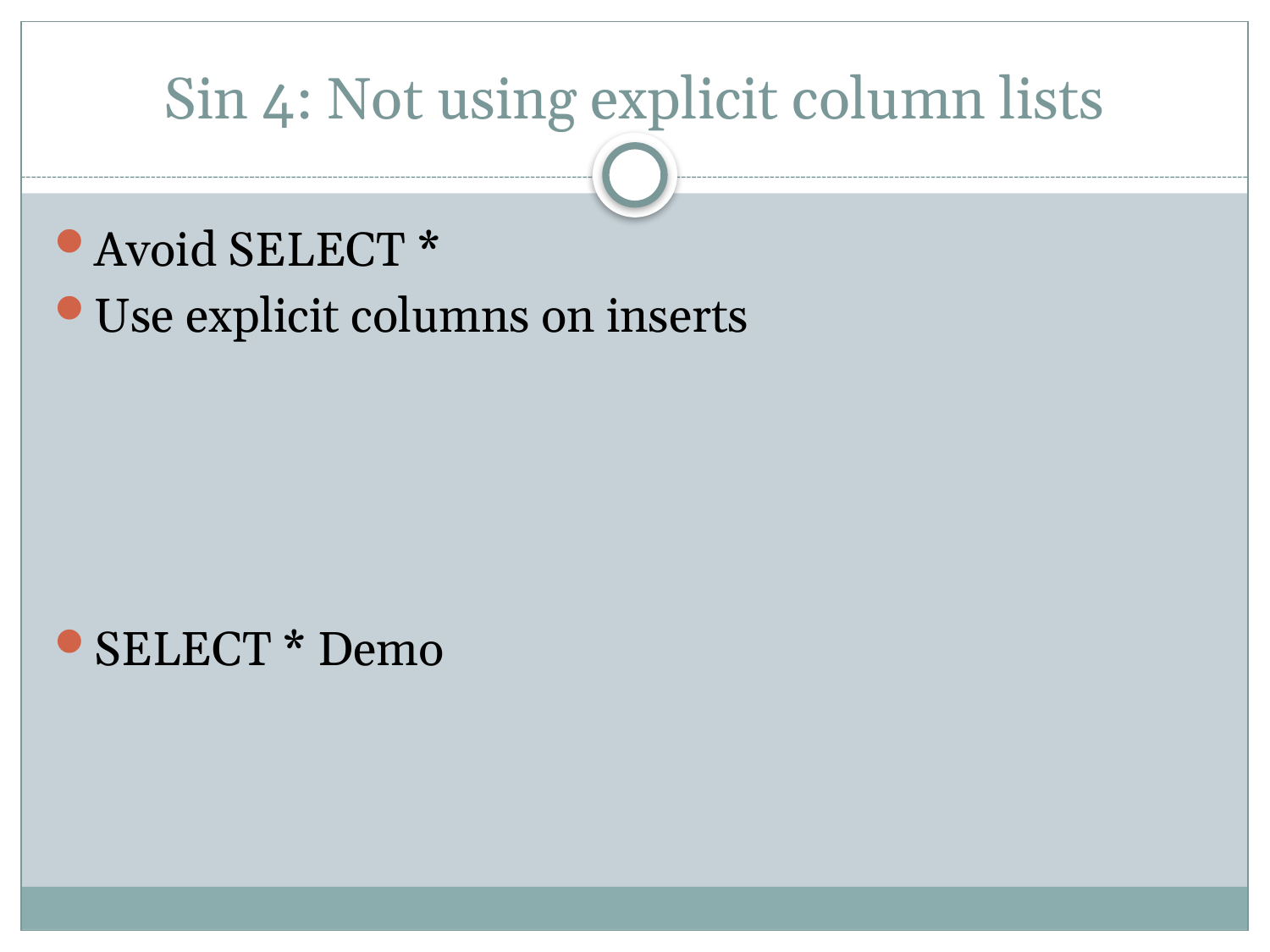

# Sin 4: Not using explicit column lists
Avoid SELECT *
Use explicit columns on inserts

SELECT * Demo